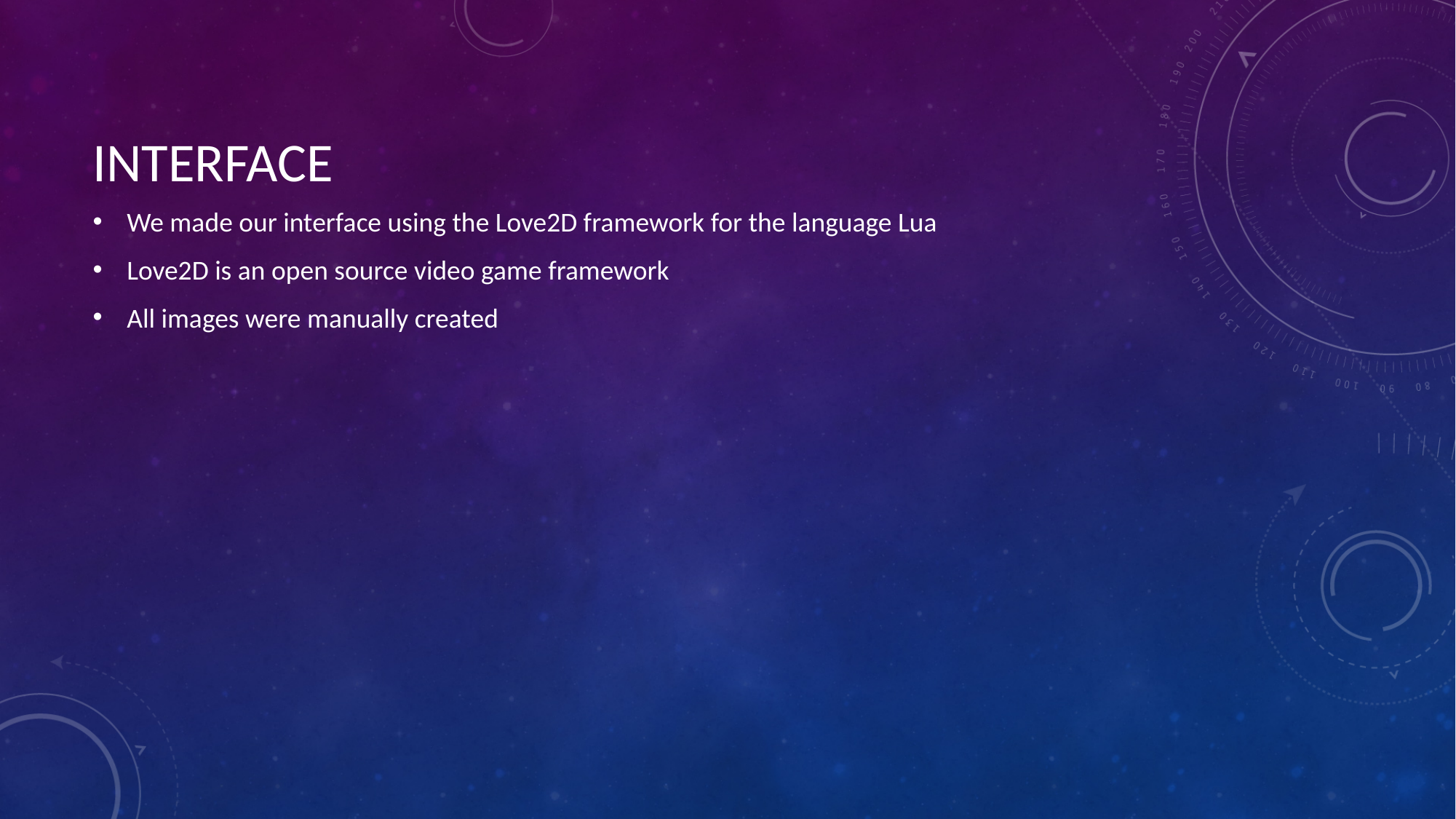

We made our interface using the Love2D framework for the language Lua
Love2D is an open source video game framework
All images were manually created
# Interface